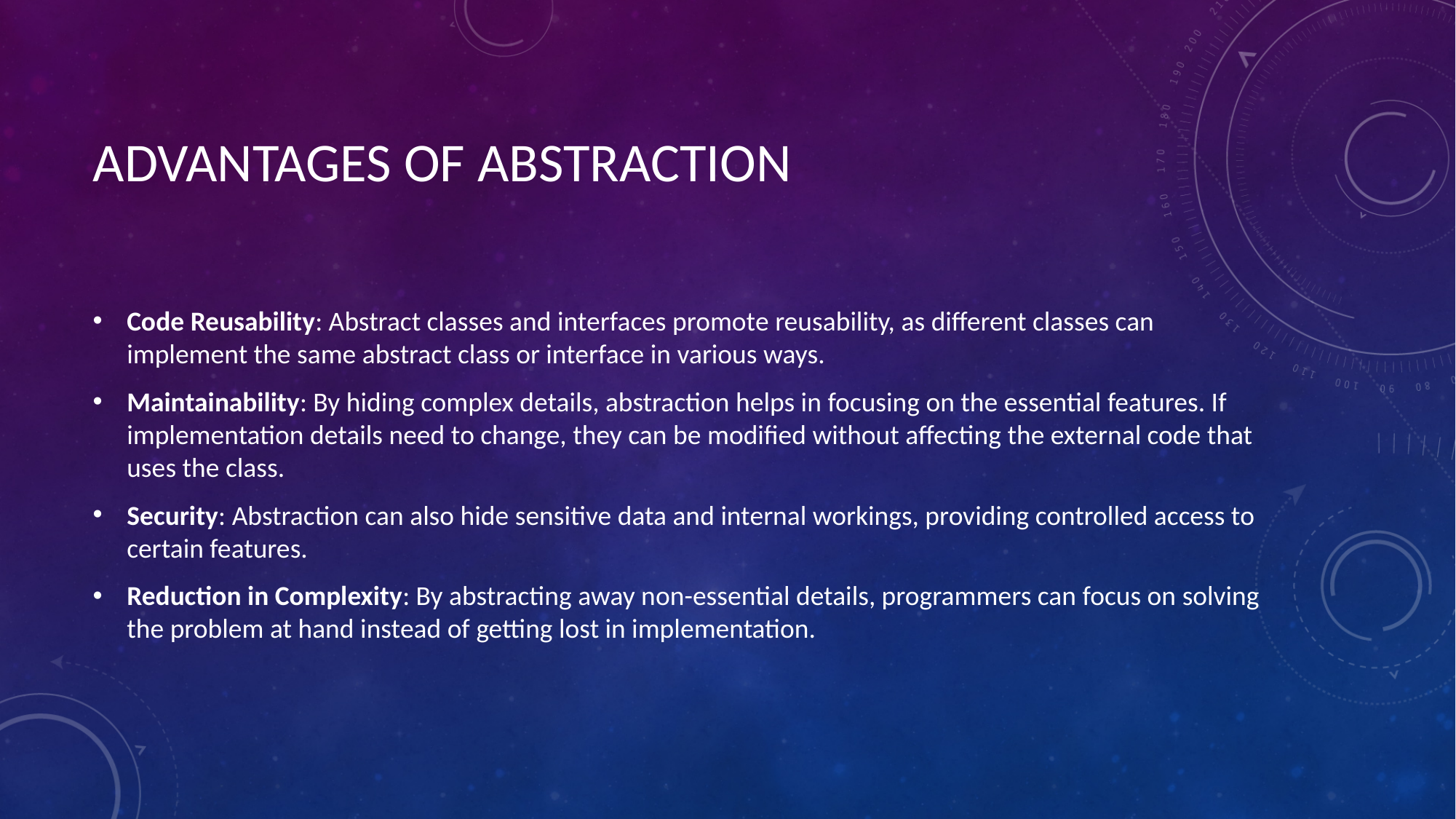

# Advantages of Abstraction
Code Reusability: Abstract classes and interfaces promote reusability, as different classes can implement the same abstract class or interface in various ways.
Maintainability: By hiding complex details, abstraction helps in focusing on the essential features. If implementation details need to change, they can be modified without affecting the external code that uses the class.
Security: Abstraction can also hide sensitive data and internal workings, providing controlled access to certain features.
Reduction in Complexity: By abstracting away non-essential details, programmers can focus on solving the problem at hand instead of getting lost in implementation.